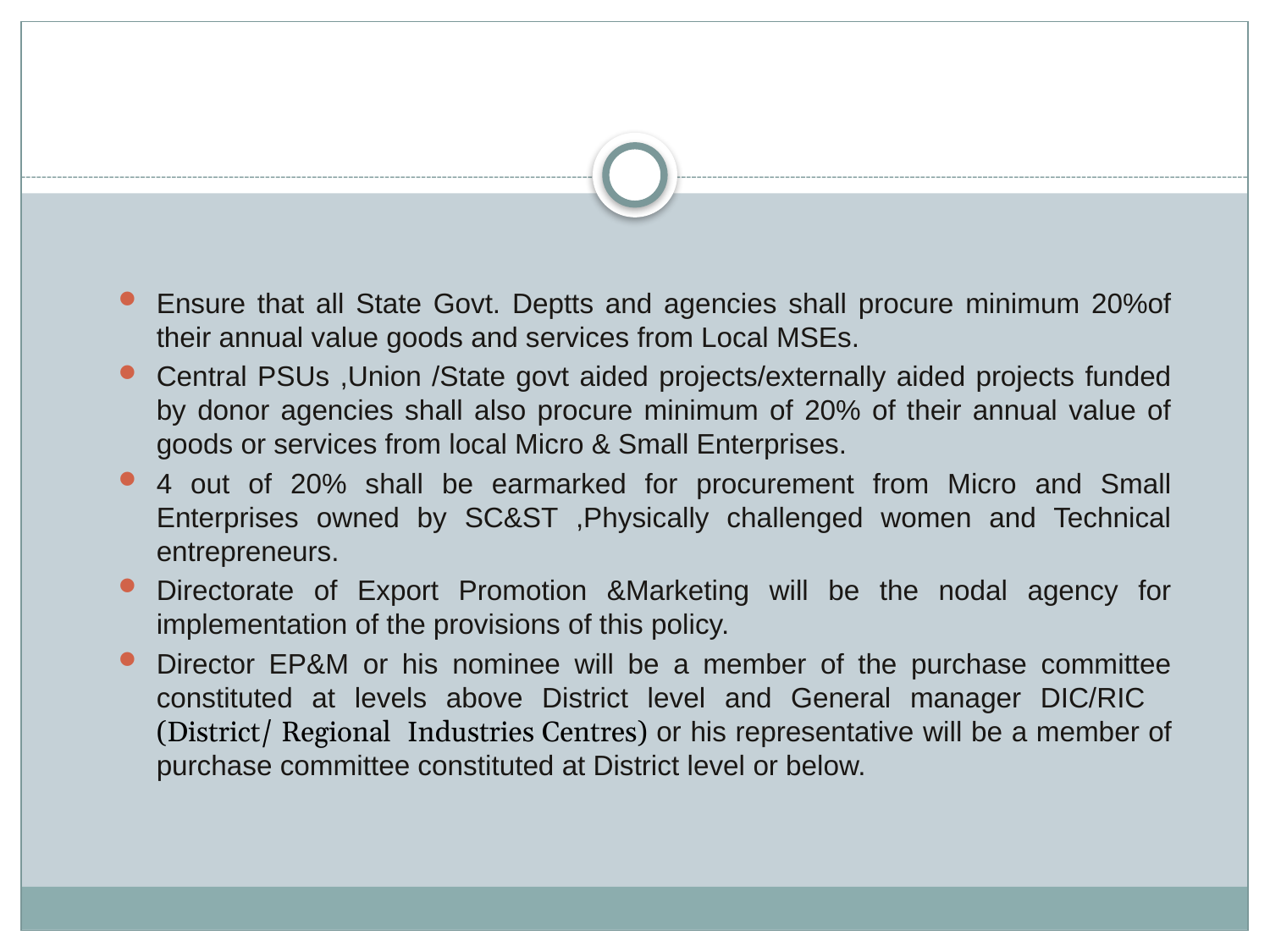

Ensure that all State Govt. Deptts and agencies shall procure minimum 20%of their annual value goods and services from Local MSEs.
Central PSUs ,Union /State govt aided projects/externally aided projects funded by donor agencies shall also procure minimum of 20% of their annual value of goods or services from local Micro & Small Enterprises.
4 out of 20% shall be earmarked for procurement from Micro and Small Enterprises owned by SC&ST ,Physically challenged women and Technical entrepreneurs.
Directorate of Export Promotion &Marketing will be the nodal agency for implementation of the provisions of this policy.
Director EP&M or his nominee will be a member of the purchase committee constituted at levels above District level and General manager DIC/RIC   (District/ Regional  Industries Centres) or his representative will be a member of purchase committee constituted at District level or below.